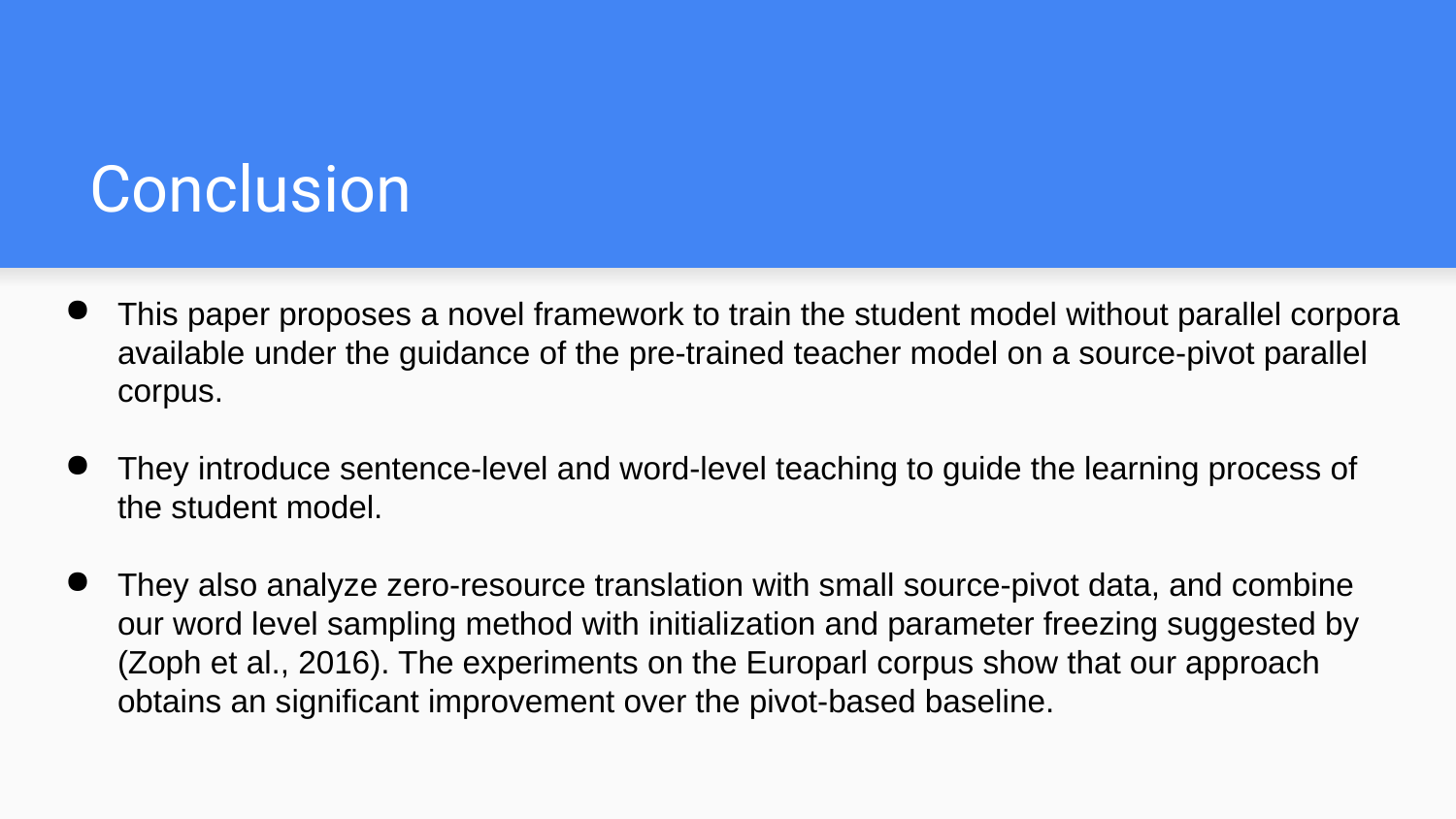

# Conclusion
This paper proposes a novel framework to train the student model without parallel corpora available under the guidance of the pre-trained teacher model on a source-pivot parallel corpus.

They introduce sentence-level and word-level teaching to guide the learning process of the student model.

They also analyze zero-resource translation with small source-pivot data, and combine our word level sampling method with initialization and parameter freezing suggested by (Zoph et al., 2016). The experiments on the Europarl corpus show that our approach obtains an significant improvement over the pivot-based baseline.